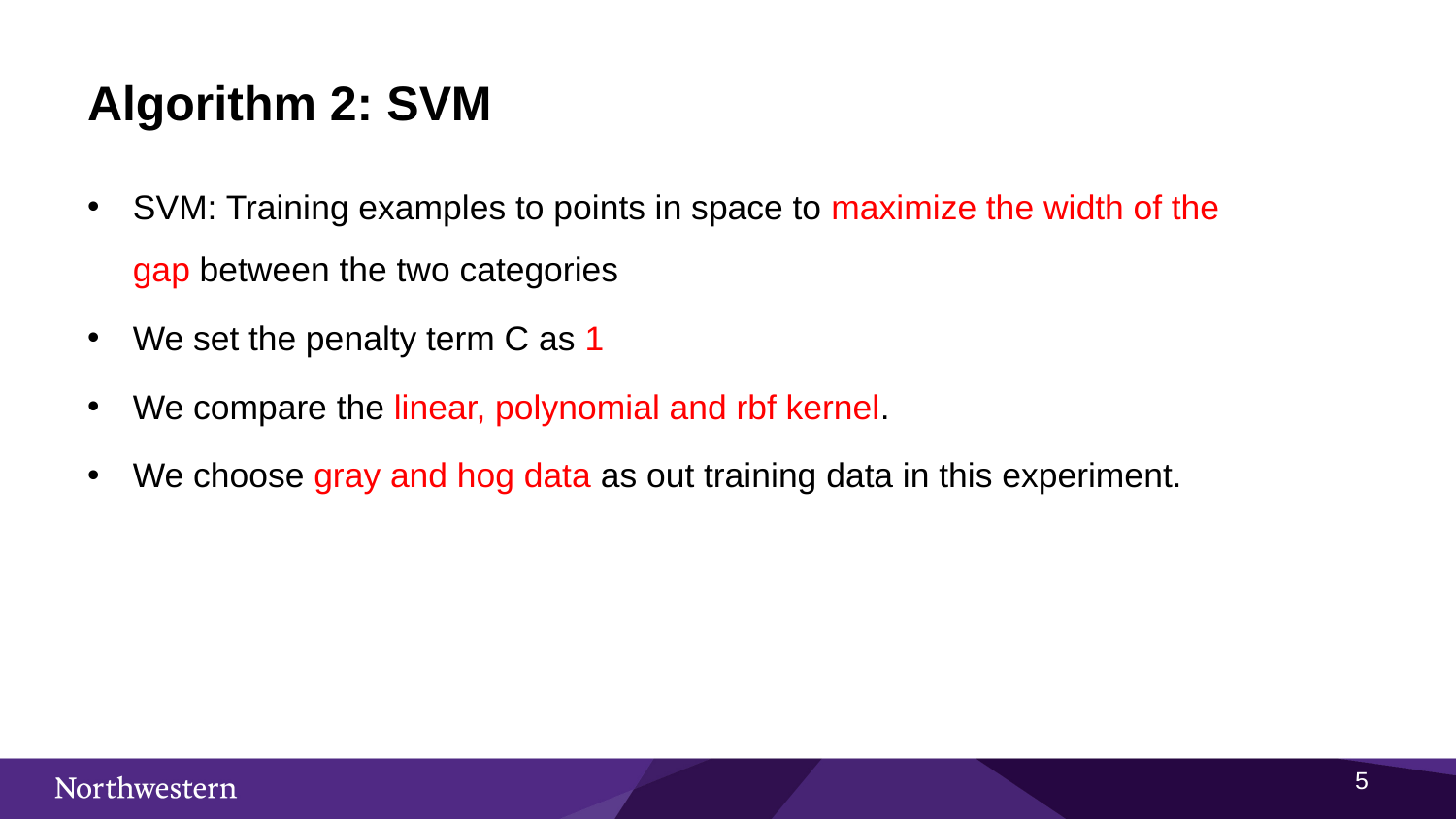

Algorithm 2: SVM
SVM: Training examples to points in space to maximize the width of the gap between the two categories
We set the penalty term C as 1
We compare the linear, polynomial and rbf kernel.
We choose gray and hog data as out training data in this experiment.
5